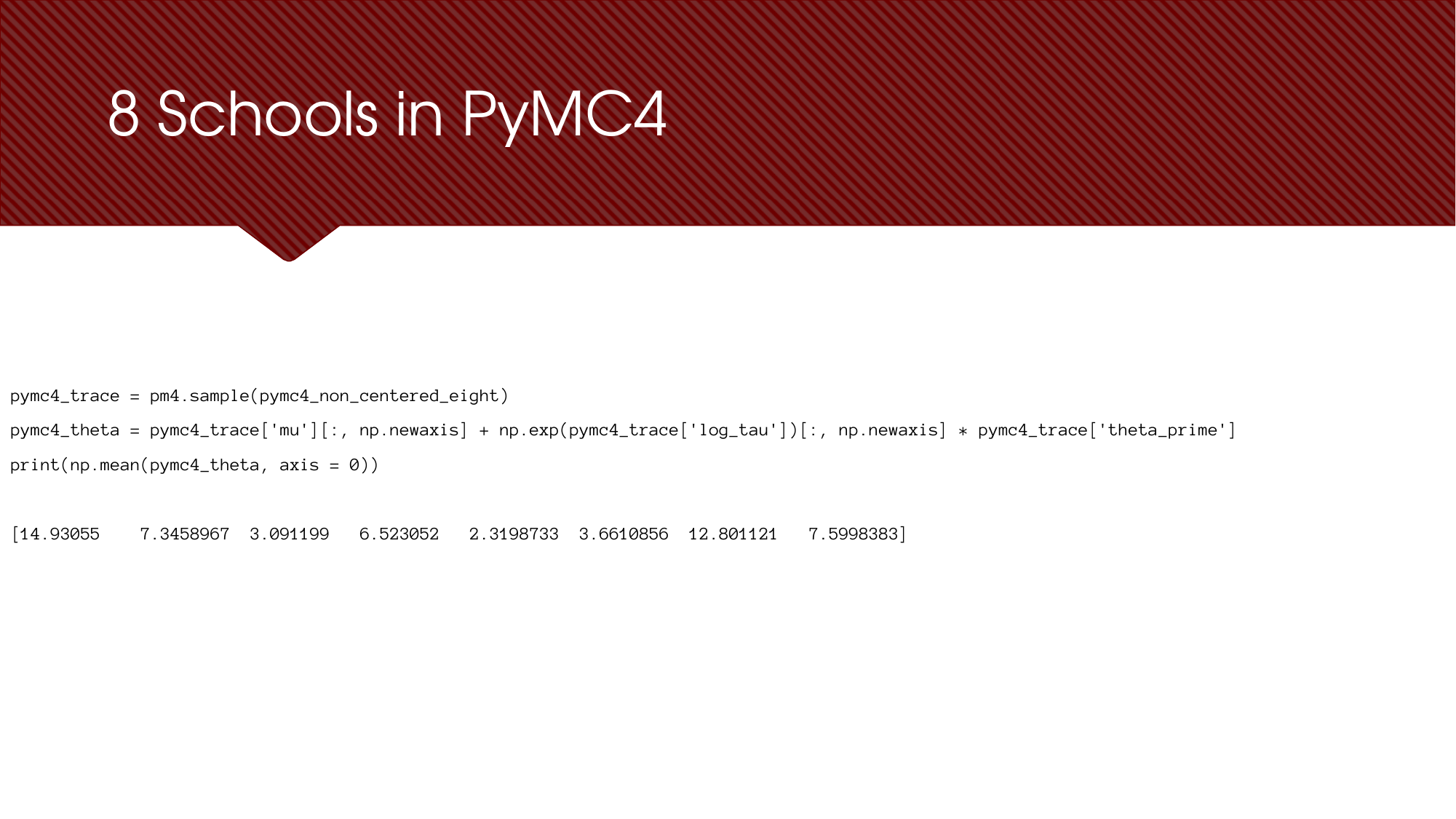

# 8 Schools in PyMC4
pymc4_trace = pm4.sample(pymc4_non_centered_eight)
pymc4_theta = pymc4_trace['mu'][:, np.newaxis] + np.exp(pymc4_trace['log_tau'])[:, np.newaxis] * pymc4_trace['theta_prime']
print(np.mean(pymc4_theta, axis = 0))

[14.93055    7.3458967  3.091199   6.523052   2.3198733  3.6610856  12.801121   7.5998383]